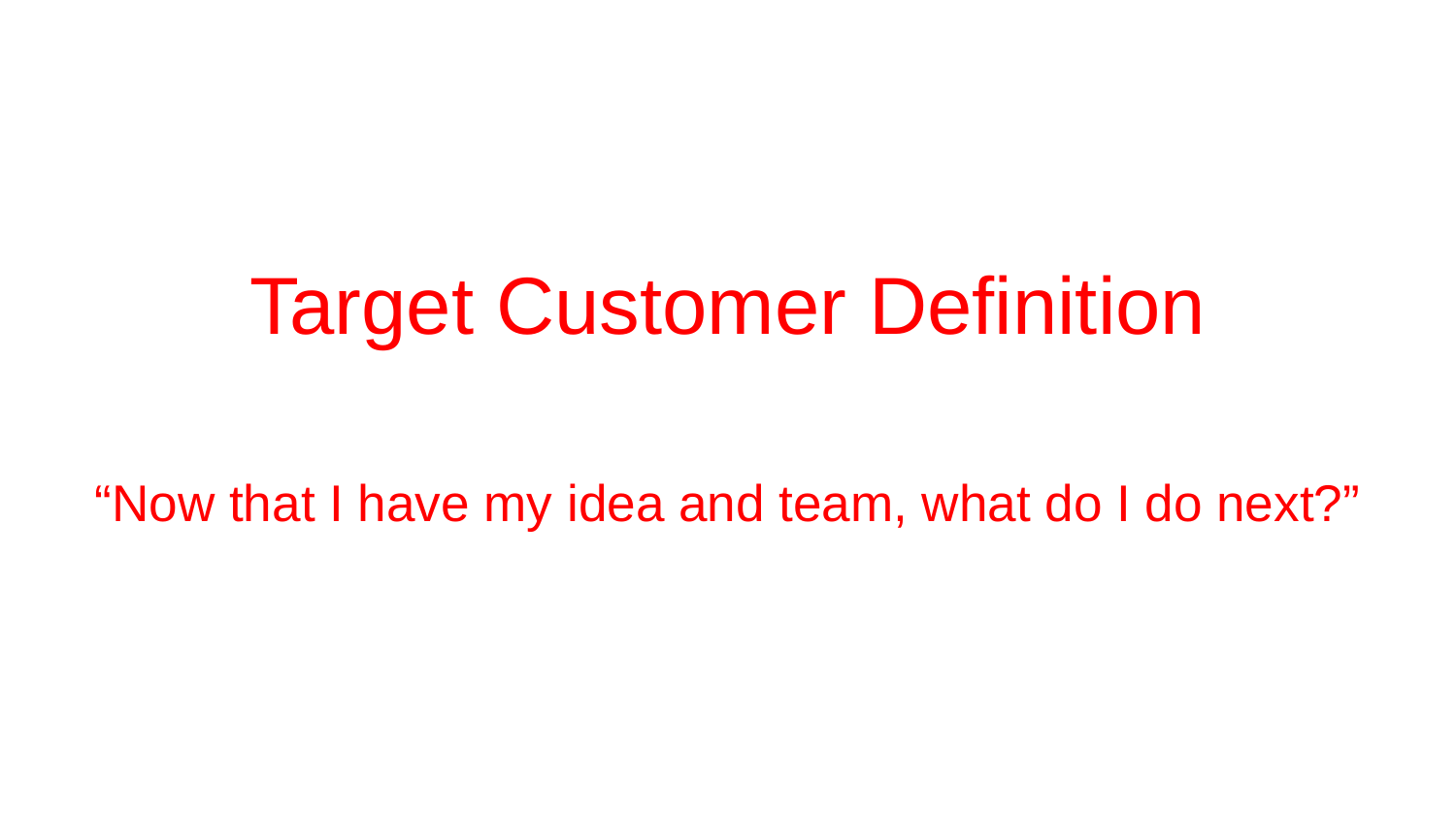

# Target Customer Definition
“Now that I have my idea and team, what do I do next?”